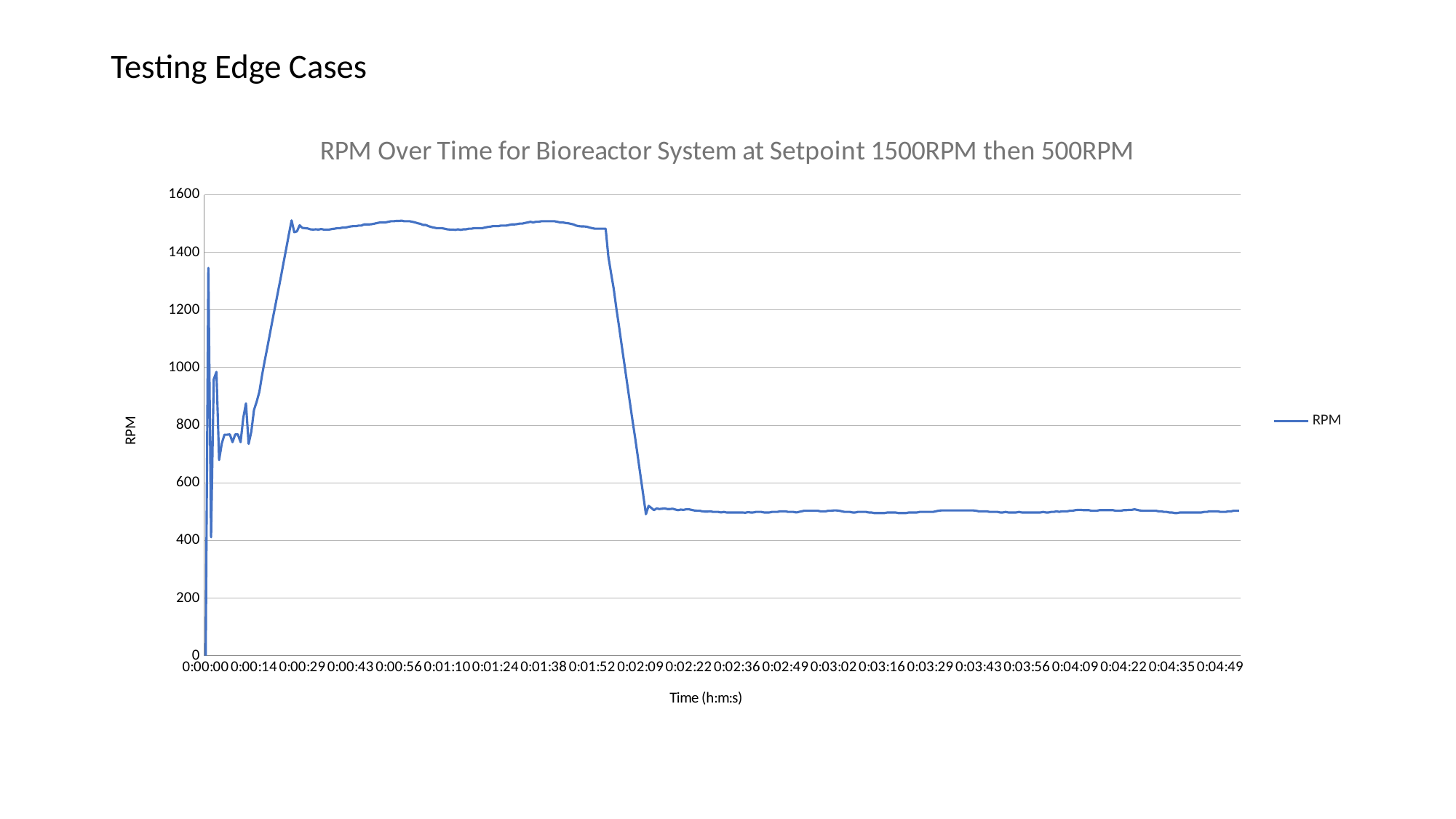

# Testing Edge Cases

### Chart: RPM Over Time for Bioreactor System at Setpoint 1500RPM then 500RPM

| Category | RPM |
|---|---|
| 0 | 0.0 |
| 0 | 1346.0 |
| 1.1574074074074073E-5 | 411.0 |
| 2.3148148148148147E-5 | 959.0 |
| 3.4722222222222222E-5 | 985.0 |
| 4.6296296296296294E-5 | 679.0 |
| 5.7870370370370373E-5 | 737.0 |
| 5.7870370370370373E-5 | 767.0 |
| 6.9444444444444444E-5 | 767.0 |
| 8.1018518518518516E-5 | 768.0 |
| 9.2592592592592588E-5 | 741.0 |
| 1.0416666666666667E-4 | 768.0 |
| 1.1574074074074075E-4 | 768.0 |
| 1.1574074074074075E-4 | 741.0 |
| 1.273148148148148E-4 | 825.0 |
| 1.3888888888888889E-4 | 876.0 |
| 1.5046296296296297E-4 | 735.0 |
| 1.6203703703703703E-4 | 778.0 |
| 1.6203703703703703E-4 | 853.0 |
| 1.7361111111111112E-4 | 882.0 |
| 1.8518518518518518E-4 | 916.0 |
| 1.9675925925925926E-4 | 974.0 |
| 2.0833333333333335E-4 | 1024.0 |
| 2.199074074074074E-4 | 1072.0 |
| 2.199074074074074E-4 | 1121.0 |
| 2.3148148148148149E-4 | 1170.0 |
| 2.4305555555555555E-4 | 1218.0 |
| 2.5462962962962961E-4 | 1266.0 |
| 2.6620370370370372E-4 | 1314.0 |
| 2.7777777777777778E-4 | 1364.0 |
| 2.7777777777777778E-4 | 1413.0 |
| 2.8935185185185184E-4 | 1463.0 |
| 3.0092592592592595E-4 | 1511.0 |
| 3.1250000000000001E-4 | 1470.0 |
| 3.1250000000000001E-4 | 1473.0 |
| 3.2407407407407406E-4 | 1494.0 |
| 3.3564814814814812E-4 | 1485.0 |
| 3.4722222222222224E-4 | 1484.0 |
| 3.4722222222222224E-4 | 1483.0 |
| 3.5879629629629629E-4 | 1480.0 |
| 3.7037037037037035E-4 | 1479.0 |
| 3.8194444444444446E-4 | 1480.0 |
| 3.8194444444444446E-4 | 1479.0 |
| 3.9351851851851852E-4 | 1481.0 |
| 4.0509259259259258E-4 | 1479.0 |
| 4.1666666666666669E-4 | 1479.0 |
| 4.1666666666666669E-4 | 1479.0 |
| 4.2824074074074075E-4 | 1481.0 |
| 4.3981481481481481E-4 | 1482.0 |
| 4.5138888888888887E-4 | 1484.0 |
| 4.5138888888888887E-4 | 1484.0 |
| 4.6296296296296298E-4 | 1486.0 |
| 4.7453703703703704E-4 | 1486.0 |
| 4.861111111111111E-4 | 1488.0 |
| 4.9768518518518521E-4 | 1490.0 |
| 4.9768518518518521E-4 | 1491.0 |
| 5.0925925925925921E-4 | 1491.0 |
| 5.2083333333333333E-4 | 1493.0 |
| 5.2083333333333333E-4 | 1493.0 |
| 5.3240740740740744E-4 | 1497.0 |
| 5.4398148148148144E-4 | 1497.0 |
| 5.5555555555555556E-4 | 1497.0 |
| 5.5555555555555556E-4 | 1498.0 |
| 5.6712962962962967E-4 | 1500.0 |
| 5.7870370370370367E-4 | 1502.0 |
| 5.9027777777777778E-4 | 1504.0 |
| 6.018518518518519E-4 | 1504.0 |
| 6.018518518518519E-4 | 1504.0 |
| 6.134259259259259E-4 | 1506.0 |
| 6.2500000000000001E-4 | 1508.0 |
| 6.3657407407407413E-4 | 1508.0 |
| 6.3657407407407413E-4 | 1509.0 |
| 6.4814814814814813E-4 | 1509.0 |
| 6.5972222222222224E-4 | 1510.0 |
| 6.7129629629629625E-4 | 1508.0 |
| 6.7129629629629625E-4 | 1508.0 |
| 6.8287037037037036E-4 | 1508.0 |
| 6.9444444444444447E-4 | 1506.0 |
| 7.0601851851851847E-4 | 1504.0 |
| 7.0601851851851847E-4 | 1501.0 |
| 7.1759259259259259E-4 | 1499.0 |
| 7.291666666666667E-4 | 1495.0 |
| 7.407407407407407E-4 | 1495.0 |
| 7.407407407407407E-4 | 1491.0 |
| 7.5231481481481482E-4 | 1488.0 |
| 7.6388888888888893E-4 | 1486.0 |
| 7.7546296296296293E-4 | 1484.0 |
| 7.7546296296296293E-4 | 1484.0 |
| 7.8703703703703705E-4 | 1484.0 |
| 7.9861111111111116E-4 | 1482.0 |
| 8.1018518518518516E-4 | 1480.0 |
| 8.1018518518518516E-4 | 1479.0 |
| 8.2175925925925927E-4 | 1479.0 |
| 8.3333333333333339E-4 | 1478.0 |
| 8.4490740740740739E-4 | 1480.0 |
| 8.564814814814815E-4 | 1478.0 |
| 8.6805555555555551E-4 | 1480.0 |
| 8.6805555555555551E-4 | 1480.0 |
| 8.7962962962962962E-4 | 1482.0 |
| 8.9120370370370373E-4 | 1482.0 |
| 9.0277777777777774E-4 | 1484.0 |
| 9.1435185185185185E-4 | 1484.0 |
| 9.1435185185185185E-4 | 1484.0 |
| 9.2592592592592596E-4 | 1484.0 |
| 9.3749999999999997E-4 | 1486.0 |
| 9.4907407407407408E-4 | 1488.0 |
| 9.4907407407407408E-4 | 1489.0 |
| 9.6064814814814819E-4 | 1491.0 |
| 9.7222222222222219E-4 | 1491.0 |
| 9.837962962962962E-4 | 1491.0 |
| 9.837962962962962E-4 | 1493.0 |
| 9.9537037037037042E-4 | 1493.0 |
| 1.0069444444444444E-3 | 1493.0 |
| 1.0185185185185184E-3 | 1495.0 |
| 1.0185185185185184E-3 | 1497.0 |
| 1.0300925925925926E-3 | 1497.0 |
| 1.0416666666666667E-3 | 1498.0 |
| 1.0532407407407407E-3 | 1500.0 |
| 1.0532407407407407E-3 | 1500.0 |
| 1.0648148148148149E-3 | 1502.0 |
| 1.0763888888888889E-3 | 1504.0 |
| 1.0879629629629629E-3 | 1506.0 |
| 1.0879629629629629E-3 | 1504.0 |
| 1.0995370370370371E-3 | 1506.0 |
| 1.1111111111111111E-3 | 1506.0 |
| 1.1226851851851851E-3 | 1508.0 |
| 1.1342592592592593E-3 | 1508.0 |
| 1.1342592592592593E-3 | 1508.0 |
| 1.1458333333333333E-3 | 1508.0 |
| 1.1574074074074073E-3 | 1508.0 |
| 1.1689814814814816E-3 | 1508.0 |
| 1.1805555555555556E-3 | 1506.0 |
| 1.1805555555555556E-3 | 1504.0 |
| 1.1921296296296296E-3 | 1504.0 |
| 1.2037037037037038E-3 | 1502.0 |
| 1.2152777777777778E-3 | 1501.0 |
| 1.2268518518518518E-3 | 1499.0 |
| 1.238425925925926E-3 | 1497.0 |
| 1.238425925925926E-3 | 1493.0 |
| 1.25E-3 | 1491.0 |
| 1.261574074074074E-3 | 1490.0 |
| 1.2731481481481483E-3 | 1490.0 |
| 1.2847222222222223E-3 | 1489.0 |
| 1.2962962962962963E-3 | 1486.0 |
| 1.2962962962962963E-3 | 1484.0 |
| 1.3078703703703703E-3 | 1482.0 |
| 1.3194444444444445E-3 | 1482.0 |
| 1.3310185185185185E-3 | 1482.0 |
| 1.3425925925925925E-3 | 1482.0 |
| 1.3425925925925925E-3 | 1482.0 |
| 1.3541666666666667E-3 | 1386.0 |
| 1.3657407407407407E-3 | 1328.0 |
| 1.3773148148148147E-3 | 1274.0 |
| 1.3888888888888889E-3 | 1205.0 |
| 1.4004629629629629E-3 | 1142.0 |
| 1.4004629629629629E-3 | 1076.0 |
| 1.4120370370370369E-3 | 1011.0 |
| 1.4351851851851852E-3 | 946.0 |
| 1.4583333333333334E-3 | 881.0 |
| 1.4583333333333334E-3 | 817.0 |
| 1.4699074074074074E-3 | 755.0 |
| 1.4814814814814814E-3 | 690.0 |
| 1.4930555555555556E-3 | 623.0 |
| 1.5046296296296296E-3 | 558.0 |
| 1.5046296296296296E-3 | 491.0 |
| 1.5162037037037036E-3 | 520.0 |
| 1.5277777777777779E-3 | 513.0 |
| 1.5393518518518519E-3 | 505.0 |
| 1.5393518518518519E-3 | 511.0 |
| 1.5509259259259259E-3 | 509.0 |
| 1.5625000000000001E-3 | 510.0 |
| 1.5625000000000001E-3 | 511.0 |
| 1.5740740740740741E-3 | 509.0 |
| 1.5856481481481481E-3 | 509.0 |
| 1.5972222222222223E-3 | 510.0 |
| 1.5972222222222223E-3 | 507.0 |
| 1.6087962962962963E-3 | 505.0 |
| 1.6203703703703703E-3 | 507.0 |
| 1.6319444444444445E-3 | 506.0 |
| 1.6319444444444445E-3 | 508.0 |
| 1.6435185185185185E-3 | 508.0 |
| 1.6550925925925926E-3 | 506.0 |
| 1.6666666666666668E-3 | 504.0 |
| 1.6666666666666668E-3 | 503.0 |
| 1.6782407407407408E-3 | 503.0 |
| 1.6898148148148148E-3 | 501.0 |
| 1.7013888888888888E-3 | 500.0 |
| 1.7013888888888888E-3 | 500.0 |
| 1.712962962962963E-3 | 501.0 |
| 1.724537037037037E-3 | 499.0 |
| 1.736111111111111E-3 | 499.0 |
| 1.7476851851851852E-3 | 499.0 |
| 1.7476851851851852E-3 | 497.0 |
| 1.7592592592592592E-3 | 499.0 |
| 1.7708333333333332E-3 | 497.0 |
| 1.7824074074074075E-3 | 497.0 |
| 1.7824074074074075E-3 | 497.0 |
| 1.7939814814814815E-3 | 497.0 |
| 1.8055555555555555E-3 | 497.0 |
| 1.8171296296296297E-3 | 497.0 |
| 1.8171296296296297E-3 | 497.0 |
| 1.8287037037037037E-3 | 496.0 |
| 1.8402777777777777E-3 | 498.0 |
| 1.8518518518518519E-3 | 497.0 |
| 1.8518518518518519E-3 | 497.0 |
| 1.8634259259259259E-3 | 499.0 |
| 1.8749999999999999E-3 | 499.0 |
| 1.8749999999999999E-3 | 499.0 |
| 1.8865740740740742E-3 | 497.0 |
| 1.8981481481481482E-3 | 497.0 |
| 1.9097222222222222E-3 | 497.0 |
| 1.9097222222222222E-3 | 499.0 |
| 1.9212962962962964E-3 | 499.0 |
| 1.9328703703703704E-3 | 499.0 |
| 1.9444444444444444E-3 | 501.0 |
| 1.9444444444444444E-3 | 501.0 |
| 1.9560185185185184E-3 | 501.0 |
| 1.9675925925925924E-3 | 499.0 |
| 1.9791666666666668E-3 | 499.0 |
| 1.9791666666666668E-3 | 499.0 |
| 1.9907407407407408E-3 | 497.0 |
| 2.0023148148148148E-3 | 499.0 |
| 2.0138888888888888E-3 | 501.0 |
| 2.0138888888888888E-3 | 503.0 |
| 2.0254629629629629E-3 | 503.0 |
| 2.0370370370370369E-3 | 503.0 |
| 2.0370370370370369E-3 | 503.0 |
| 2.0486111111111113E-3 | 503.0 |
| 2.0601851851851853E-3 | 503.0 |
| 2.0717592592592593E-3 | 501.0 |
| 2.0717592592592593E-3 | 501.0 |
| 2.0833333333333333E-3 | 501.0 |
| 2.0949074074074073E-3 | 503.0 |
| 2.1064814814814813E-3 | 503.0 |
| 2.1064814814814813E-3 | 504.0 |
| 2.1180555555555558E-3 | 504.0 |
| 2.1296296296296298E-3 | 503.0 |
| 2.1412037037037038E-3 | 501.0 |
| 2.1412037037037038E-3 | 499.0 |
| 2.1527777777777778E-3 | 499.0 |
| 2.1643518518518518E-3 | 499.0 |
| 2.1759259259259258E-3 | 497.0 |
| 2.1759259259259258E-3 | 497.0 |
| 2.1875000000000002E-3 | 499.0 |
| 2.1990740740740742E-3 | 499.0 |
| 2.2106481481481482E-3 | 499.0 |
| 2.2106481481481482E-3 | 499.0 |
| 2.2222222222222222E-3 | 497.0 |
| 2.2337962962962962E-3 | 497.0 |
| 2.2453703703703702E-3 | 495.0 |
| 2.2453703703703702E-3 | 495.0 |
| 2.2569444444444442E-3 | 495.0 |
| 2.2685185185185187E-3 | 495.0 |
| 2.2800925925925927E-3 | 495.0 |
| 2.2800925925925927E-3 | 497.0 |
| 2.2916666666666667E-3 | 497.0 |
| 2.3032407407407407E-3 | 497.0 |
| 2.3148148148148147E-3 | 497.0 |
| 2.3148148148148147E-3 | 495.0 |
| 2.3263888888888887E-3 | 495.0 |
| 2.3379629629629631E-3 | 495.0 |
| 2.3379629629629631E-3 | 495.0 |
| 2.3495370370370371E-3 | 497.0 |
| 2.3611111111111111E-3 | 497.0 |
| 2.3726851851851851E-3 | 497.0 |
| 2.3726851851851851E-3 | 497.0 |
| 2.3842592592592591E-3 | 499.0 |
| 2.3958333333333331E-3 | 499.0 |
| 2.4074074074074076E-3 | 499.0 |
| 2.4074074074074076E-3 | 499.0 |
| 2.4189814814814816E-3 | 499.0 |
| 2.4305555555555556E-3 | 499.0 |
| 2.4305555555555556E-3 | 501.0 |
| 2.4421296296296296E-3 | 503.0 |
| 2.4537037037037036E-3 | 504.0 |
| 2.4652777777777776E-3 | 504.0 |
| 2.4652777777777776E-3 | 504.0 |
| 2.476851851851852E-3 | 504.0 |
| 2.488425925925926E-3 | 504.0 |
| 2.5000000000000001E-3 | 504.0 |
| 2.5115740740740741E-3 | 504.0 |
| 2.5115740740740741E-3 | 504.0 |
| 2.5231481481481481E-3 | 504.0 |
| 2.5347222222222221E-3 | 504.0 |
| 2.5462962962962965E-3 | 504.0 |
| 2.5578703703703705E-3 | 504.0 |
| 2.5578703703703705E-3 | 504.0 |
| 2.5694444444444445E-3 | 503.0 |
| 2.5810185185185185E-3 | 501.0 |
| 2.5925925925925925E-3 | 501.0 |
| 2.5925925925925925E-3 | 501.0 |
| 2.6041666666666665E-3 | 501.0 |
| 2.6157407407407405E-3 | 499.0 |
| 2.6157407407407405E-3 | 499.0 |
| 2.627314814814815E-3 | 499.0 |
| 2.638888888888889E-3 | 499.0 |
| 2.650462962962963E-3 | 497.0 |
| 2.650462962962963E-3 | 497.0 |
| 2.662037037037037E-3 | 499.0 |
| 2.673611111111111E-3 | 497.0 |
| 2.685185185185185E-3 | 497.0 |
| 2.685185185185185E-3 | 497.0 |
| 2.6967592592592594E-3 | 497.0 |
| 2.7083333333333334E-3 | 499.0 |
| 2.7199074074074074E-3 | 497.0 |
| 2.7199074074074074E-3 | 497.0 |
| 2.7314814814814814E-3 | 497.0 |
| 2.7430555555555554E-3 | 497.0 |
| 2.7430555555555554E-3 | 497.0 |
| 2.7546296296296294E-3 | 497.0 |
| 2.7662037037037039E-3 | 497.0 |
| 2.7777777777777779E-3 | 497.0 |
| 2.7777777777777779E-3 | 499.0 |
| 2.7893518518518519E-3 | 497.0 |
| 2.8009259259259259E-3 | 497.0 |
| 2.8009259259259259E-3 | 499.0 |
| 2.8124999999999999E-3 | 499.0 |
| 2.8240740740740739E-3 | 501.0 |
| 2.8356481481481483E-3 | 499.0 |
| 2.8356481481481483E-3 | 501.0 |
| 2.8472222222222223E-3 | 501.0 |
| 2.8587962962962963E-3 | 501.0 |
| 2.8703703703703703E-3 | 503.0 |
| 2.8703703703703703E-3 | 503.0 |
| 2.8819444444444444E-3 | 505.0 |
| 2.8935185185185184E-3 | 506.0 |
| 2.8935185185185184E-3 | 506.0 |
| 2.9050925925925928E-3 | 505.0 |
| 2.9166666666666668E-3 | 505.0 |
| 2.9282407407407408E-3 | 505.0 |
| 2.9282407407407408E-3 | 503.0 |
| 2.9398148148148148E-3 | 503.0 |
| 2.9513888888888888E-3 | 503.0 |
| 2.9629629629629628E-3 | 505.0 |
| 2.9629629629629628E-3 | 505.0 |
| 2.9745370370370373E-3 | 505.0 |
| 2.9861111111111113E-3 | 505.0 |
| 2.9976851851851853E-3 | 505.0 |
| 2.9976851851851853E-3 | 505.0 |
| 3.0092592592592593E-3 | 503.0 |
| 3.0208333333333333E-3 | 503.0 |
| 3.0324074074074073E-3 | 503.0 |
| 3.0324074074074073E-3 | 505.0 |
| 3.0439814814814813E-3 | 505.0 |
| 3.0555555555555557E-3 | 506.0 |
| 3.0555555555555557E-3 | 506.0 |
| 3.0671296296296297E-3 | 508.0 |
| 3.0787037037037037E-3 | 506.0 |
| 3.0902777777777777E-3 | 504.0 |
| 3.0902777777777777E-3 | 503.0 |
| 3.1018518518518517E-3 | 503.0 |
| 3.1134259259259257E-3 | 503.0 |
| 3.1250000000000002E-3 | 503.0 |
| 3.1250000000000002E-3 | 503.0 |
| 3.1365740740740742E-3 | 503.0 |
| 3.1481481481481482E-3 | 501.0 |
| 3.1481481481481482E-3 | 501.0 |
| 3.1597222222222222E-3 | 499.0 |
| 3.1712962962962962E-3 | 499.0 |
| 3.1828703703703702E-3 | 497.0 |
| 3.1828703703703702E-3 | 497.0 |
| 3.1944444444444446E-3 | 495.0 |
| 3.2060185185185186E-3 | 495.0 |
| 3.2175925925925926E-3 | 497.0 |
| 3.2175925925925926E-3 | 497.0 |
| 3.2291666666666666E-3 | 497.0 |
| 3.2407407407407406E-3 | 497.0 |
| 3.2523148148148147E-3 | 497.0 |
| 3.2523148148148147E-3 | 497.0 |
| 3.2638888888888891E-3 | 497.0 |
| 3.2754629629629631E-3 | 497.0 |
| 3.2870370370370371E-3 | 497.0 |
| 3.2870370370370371E-3 | 499.0 |
| 3.2986111111111111E-3 | 499.0 |
| 3.3101851851851851E-3 | 501.0 |
| 3.3101851851851851E-3 | 501.0 |
| 3.3217592592592591E-3 | 501.0 |
| 3.3333333333333335E-3 | 501.0 |
| 3.3449074074074076E-3 | 499.0 |
| 3.3449074074074076E-3 | 499.0 |
| 3.3564814814814816E-3 | 499.0 |
| 3.3680555555555556E-3 | 501.0 |
| 3.3796296296296296E-3 | 501.0 |
| 3.3796296296296296E-3 | 503.0 |
| 3.3912037037037036E-3 | 503.0 |
| 3.4027777777777776E-3 | 503.0 |